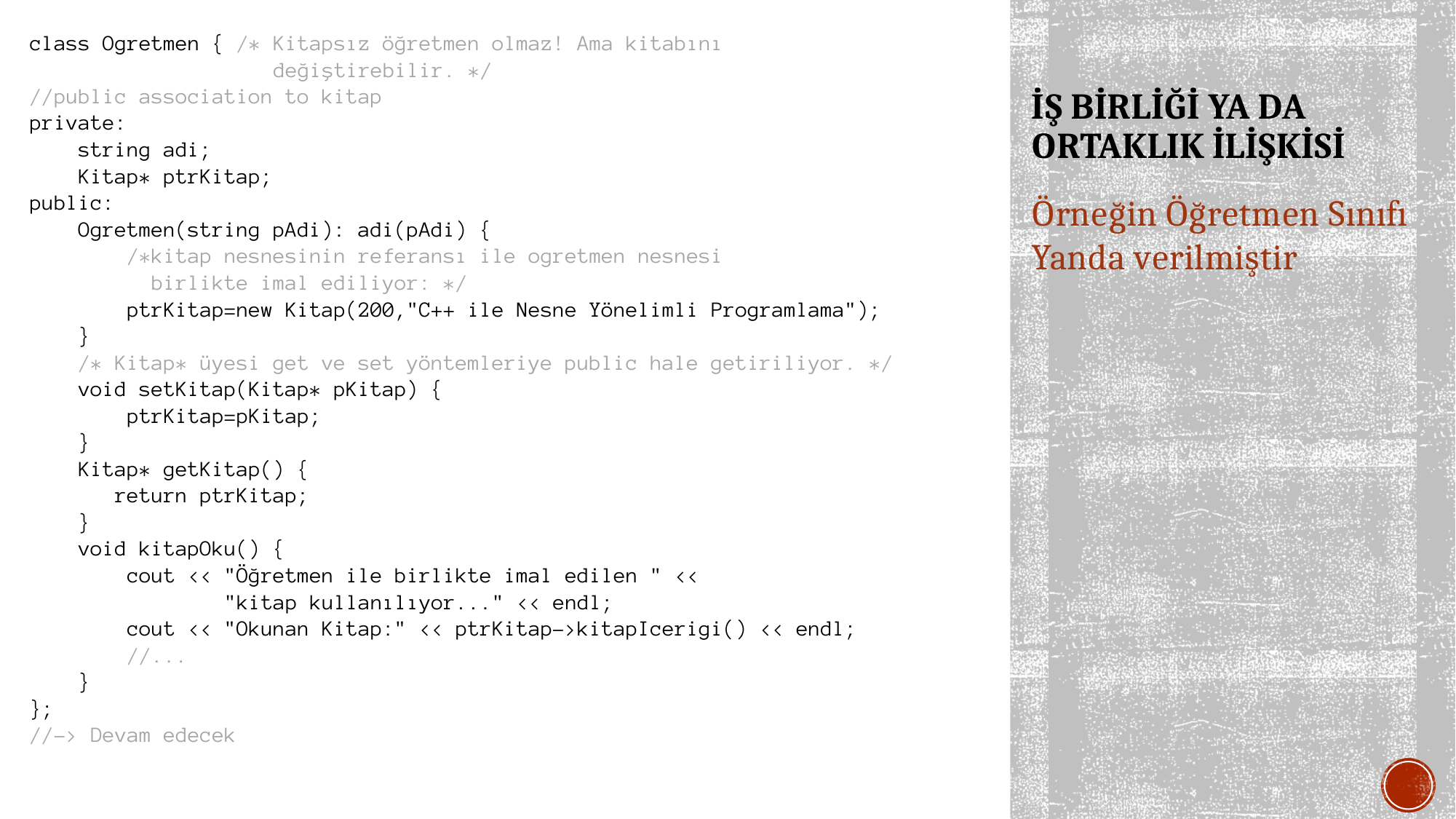

class Ogretmen { /* Kitapsız öğretmen olmaz! Ama kitabını
                    değiştirebilir. */
//public association to kitap
private:
    string adi;
    Kitap* ptrKitap;
public:
    Ogretmen(string pAdi): adi(pAdi) {
        /*kitap nesnesinin referansı ile ogretmen nesnesi
          birlikte imal ediliyor: */
        ptrKitap=new Kitap(200,"C++ ile Nesne Yönelimli Programlama");
    }
    /* Kitap* üyesi get ve set yöntemleriye public hale getiriliyor. */
    void setKitap(Kitap* pKitap) {
        ptrKitap=pKitap;
    }
    Kitap* getKitap() {
       return ptrKitap;
    }
    void kitapOku() {
        cout << "Öğretmen ile birlikte imal edilen " <<
                "kitap kullanılıyor..." << endl;
        cout << "Okunan Kitap:" << ptrKitap->kitapIcerigi() << endl;
        //...
    }
};
//-> Devam edecek

# İŞ BİRLİĞİ YA DA ORTAKLIK İLİŞKİSİ
Örneğin Öğretmen Sınıfı Yanda verilmiştir